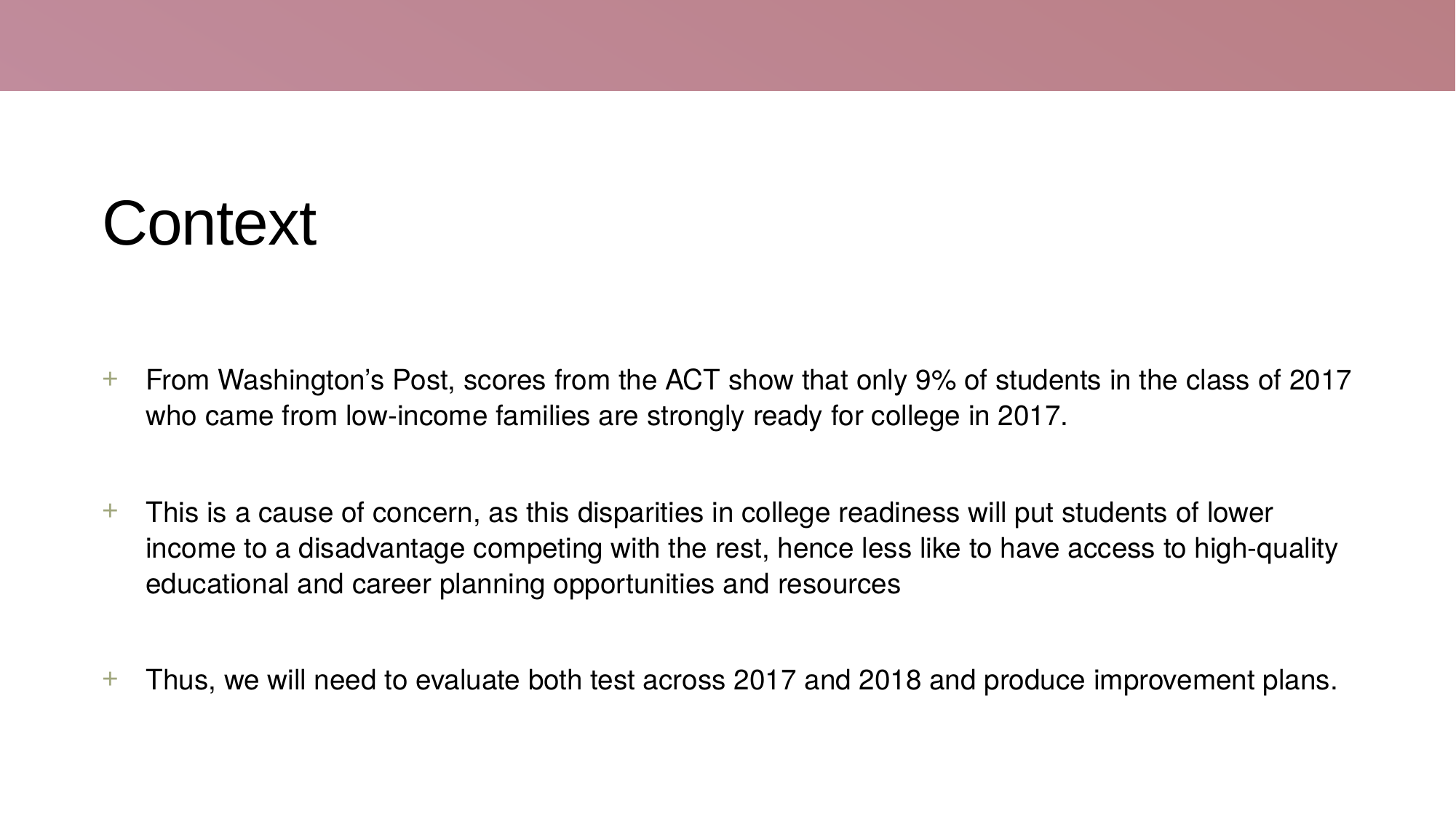

# Context
From Washington’s Post, scores from the ACT show that only 9% of students in the class of 2017 who came from low-income families are strongly ready for college in 2017.

This is a cause of concern, as this disparities in college readiness will put students of lower income to a disadvantage competing with the rest, hence less like to have access to high-quality educational and career planning opportunities and resources

Thus, we will need to evaluate both test across 2017 and 2018 and produce improvement plans.